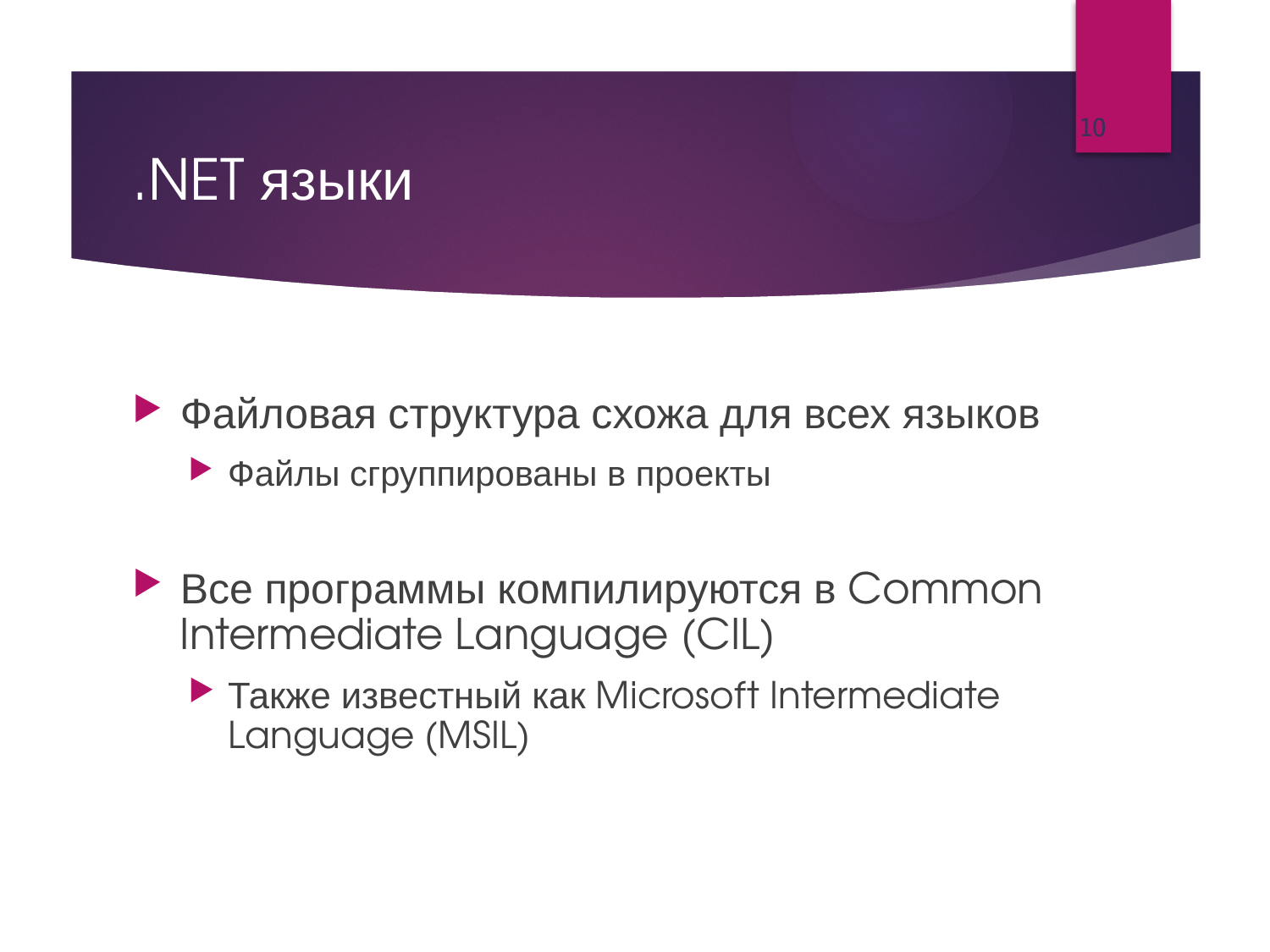

10
# .NET языки
Файловая структура схожа для всех языков
Файлы сгруппированы в проекты

Все программы компилируются в Common Intermediate Language (CIL)
Также известный как Microsoft Intermediate Language (MSIL)